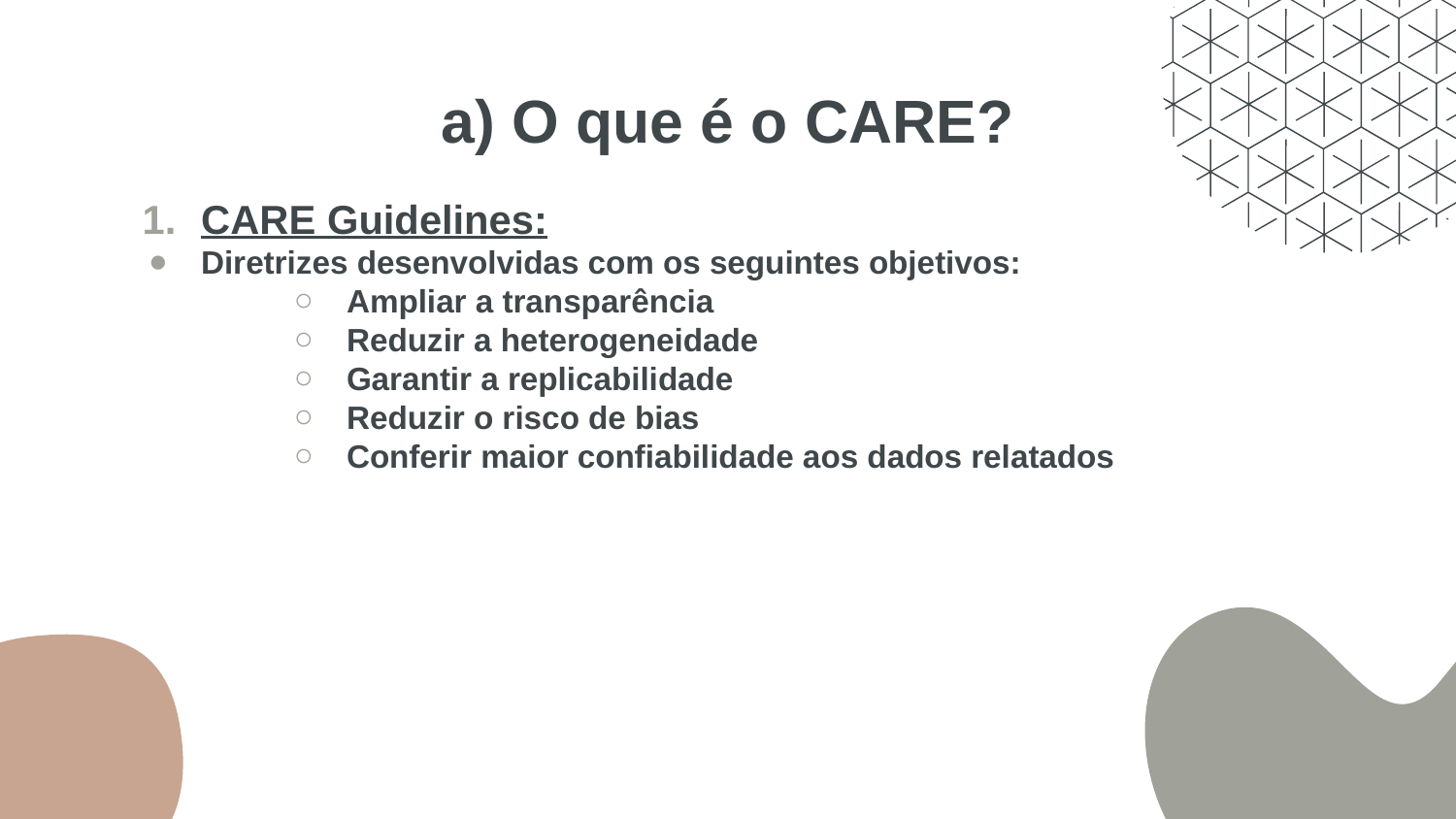

# a) O que é o CARE?
CARE Guidelines:
Diretrizes desenvolvidas com os seguintes objetivos:
Ampliar a transparência
Reduzir a heterogeneidade
Garantir a replicabilidade
Reduzir o risco de bias
Conferir maior confiabilidade aos dados relatados